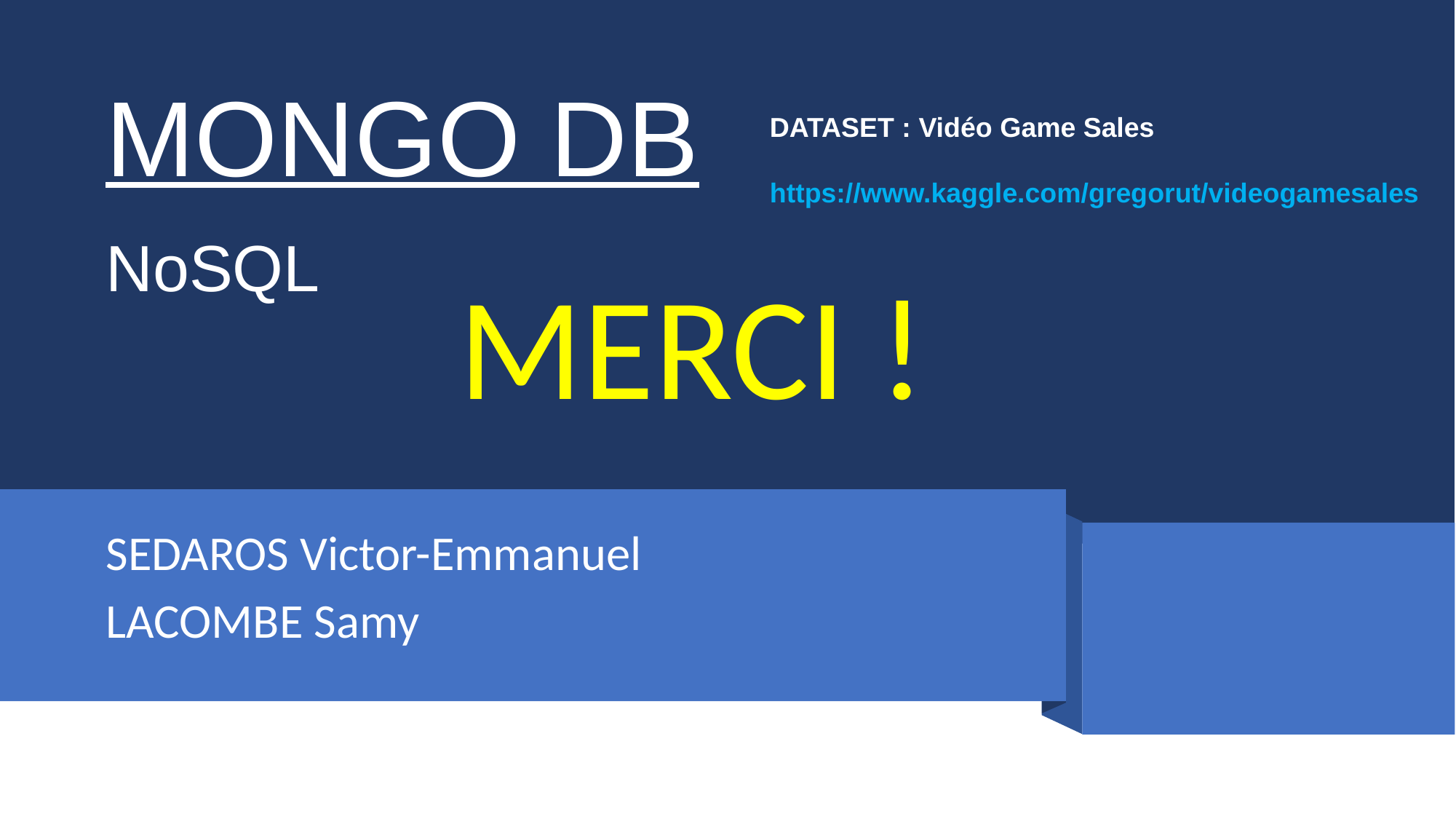

# MONGO DB NoSQL
DATASET : Vidéo Game Sales

https://www.kaggle.com/gregorut/videogamesales

MERCI !

SEDAROS Victor-Emmanuel
LACOMBE Samy